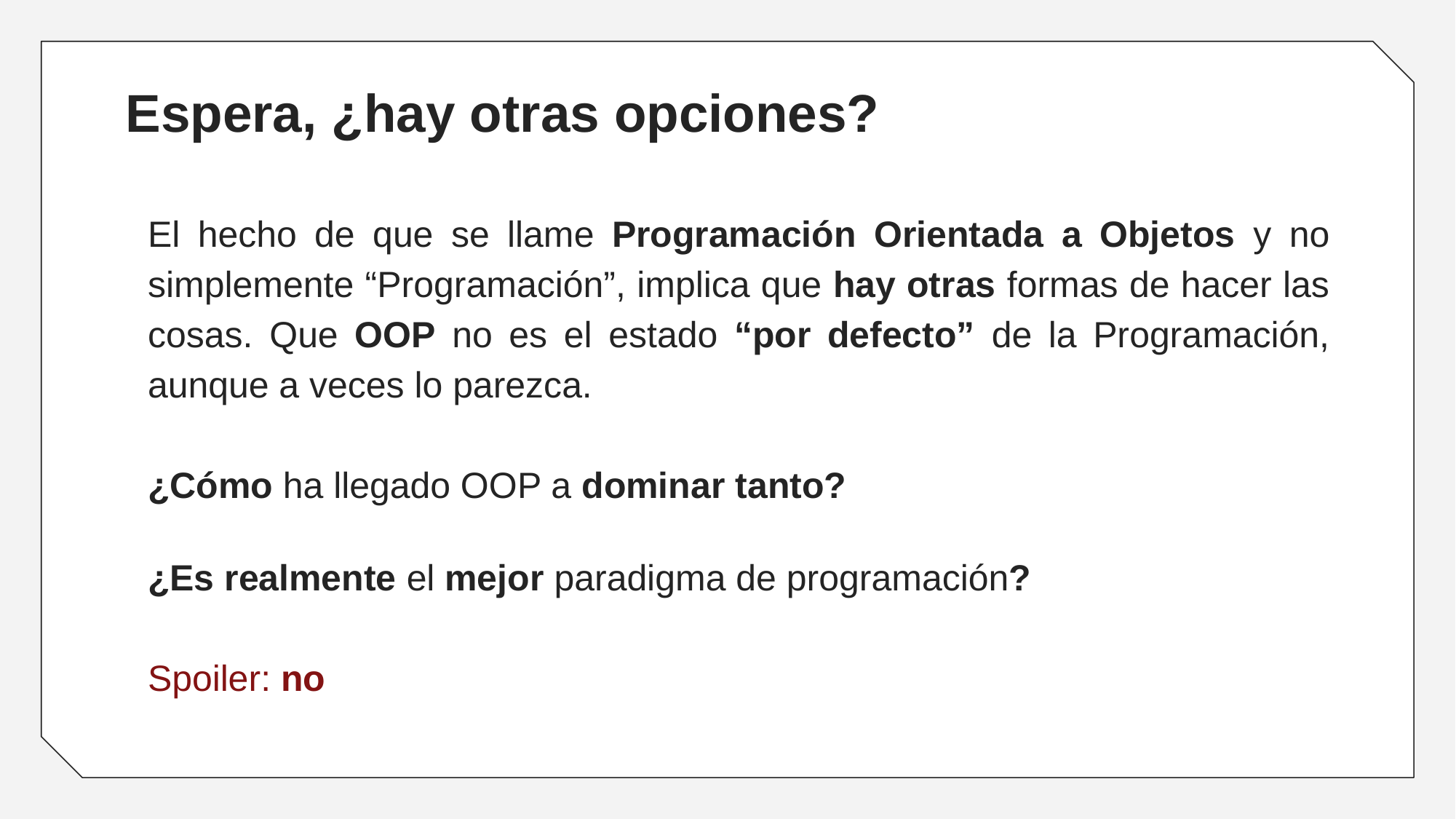

# Espera, ¿hay otras opciones?
El hecho de que se llame Programación Orientada a Objetos y no simplemente “Programación”, implica que hay otras formas de hacer las cosas. Que OOP no es el estado “por defecto” de la Programación, aunque a veces lo parezca.

¿Cómo ha llegado OOP a dominar tanto?

¿Es realmente el mejor paradigma de programación?

Spoiler: no